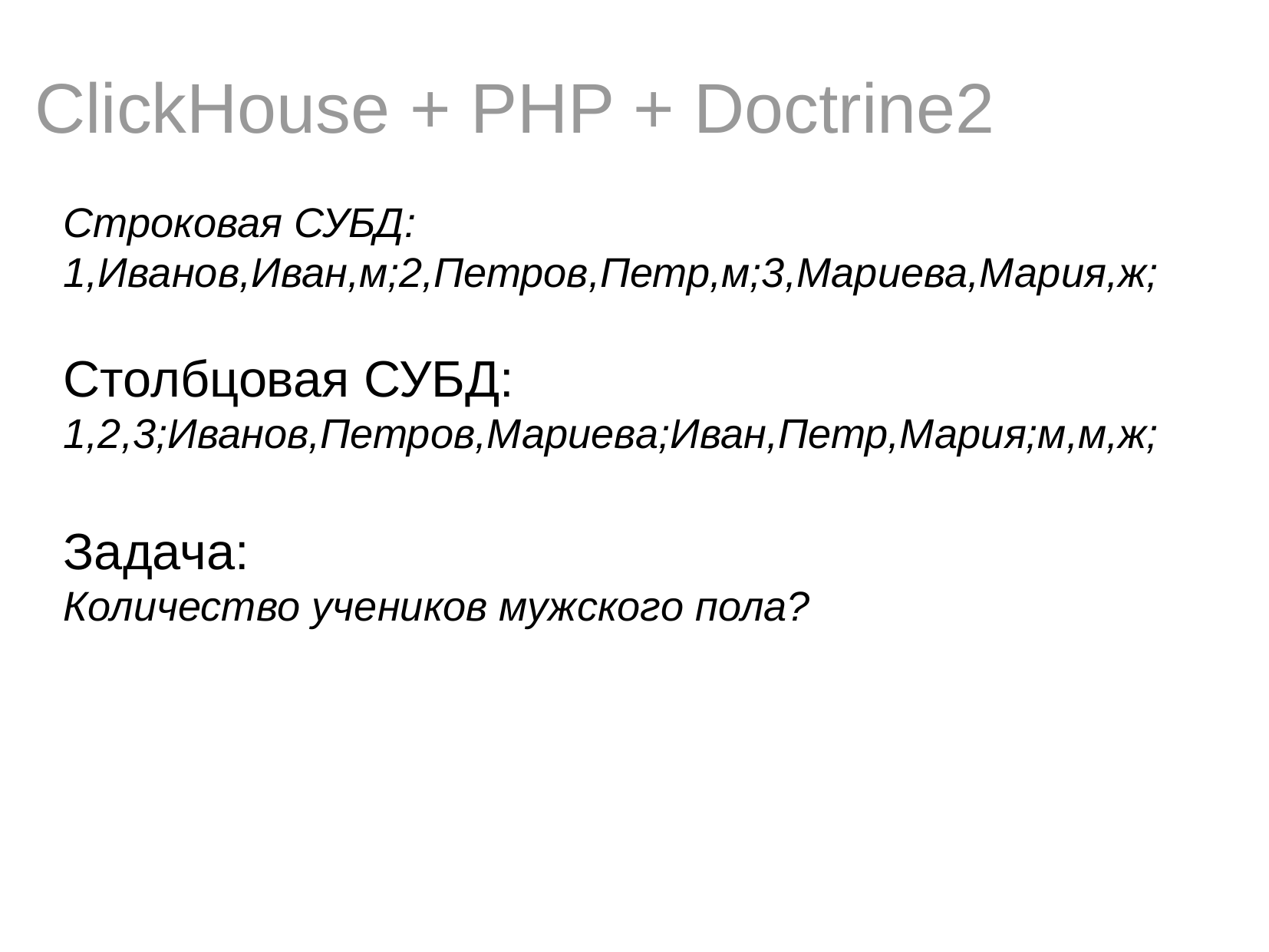

ClickHouse + PHP + Doctrine2
Строковая СУБД:
1,Иванов,Иван,м;2,Петров,Петр,м;3,Мариева,Мария,ж;

Столбцовая СУБД:
1,2,3;Иванов,Петров,Мариева;Иван,Петр,Мария;м,м,ж;

Задача:
Количество учеников мужского пола?